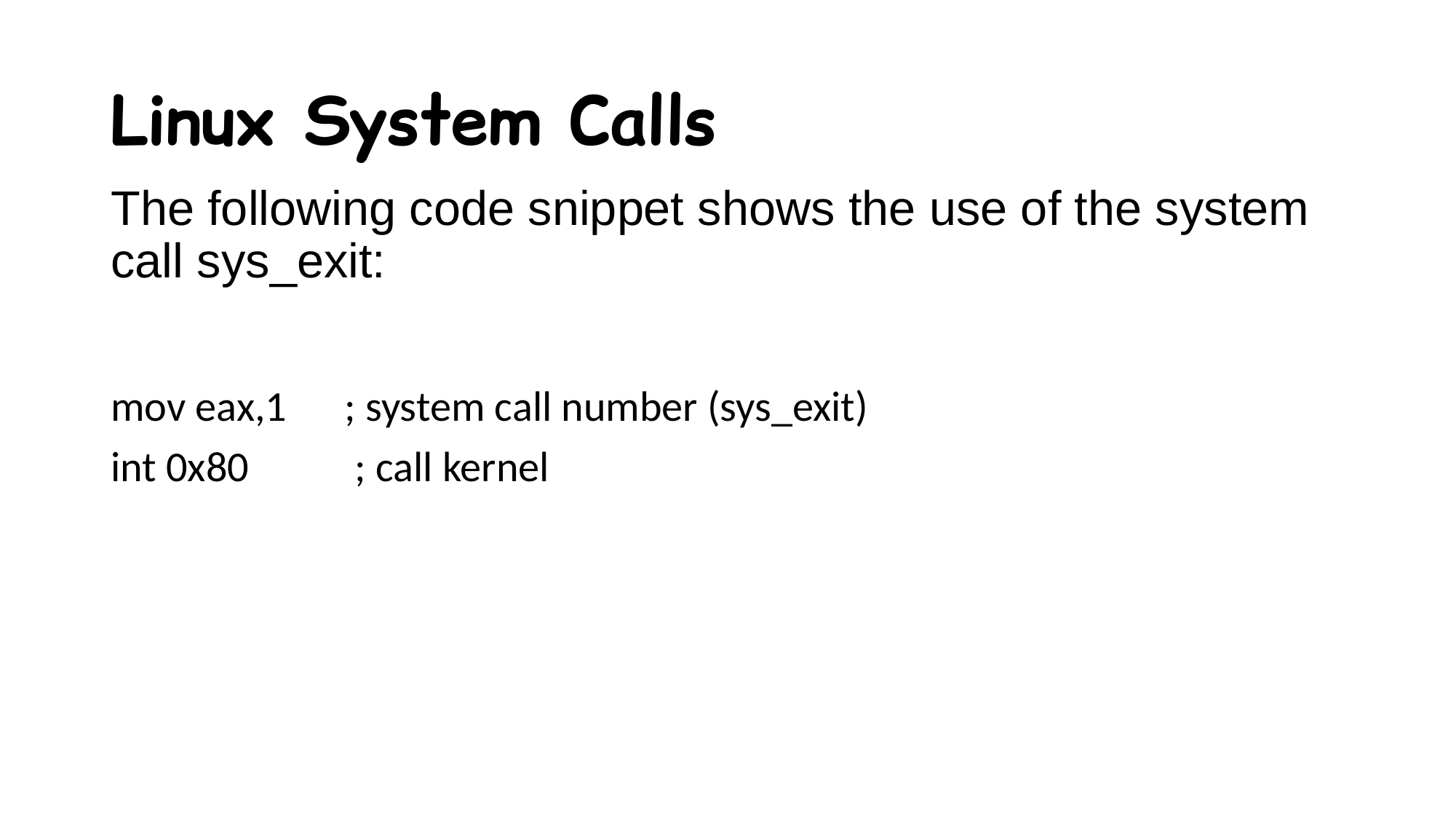

# Linux System Calls
The following code snippet shows the use of the system call sys_exit:

mov eax,1      ; system call number (sys_exit)
int 0x80           ; call kernel